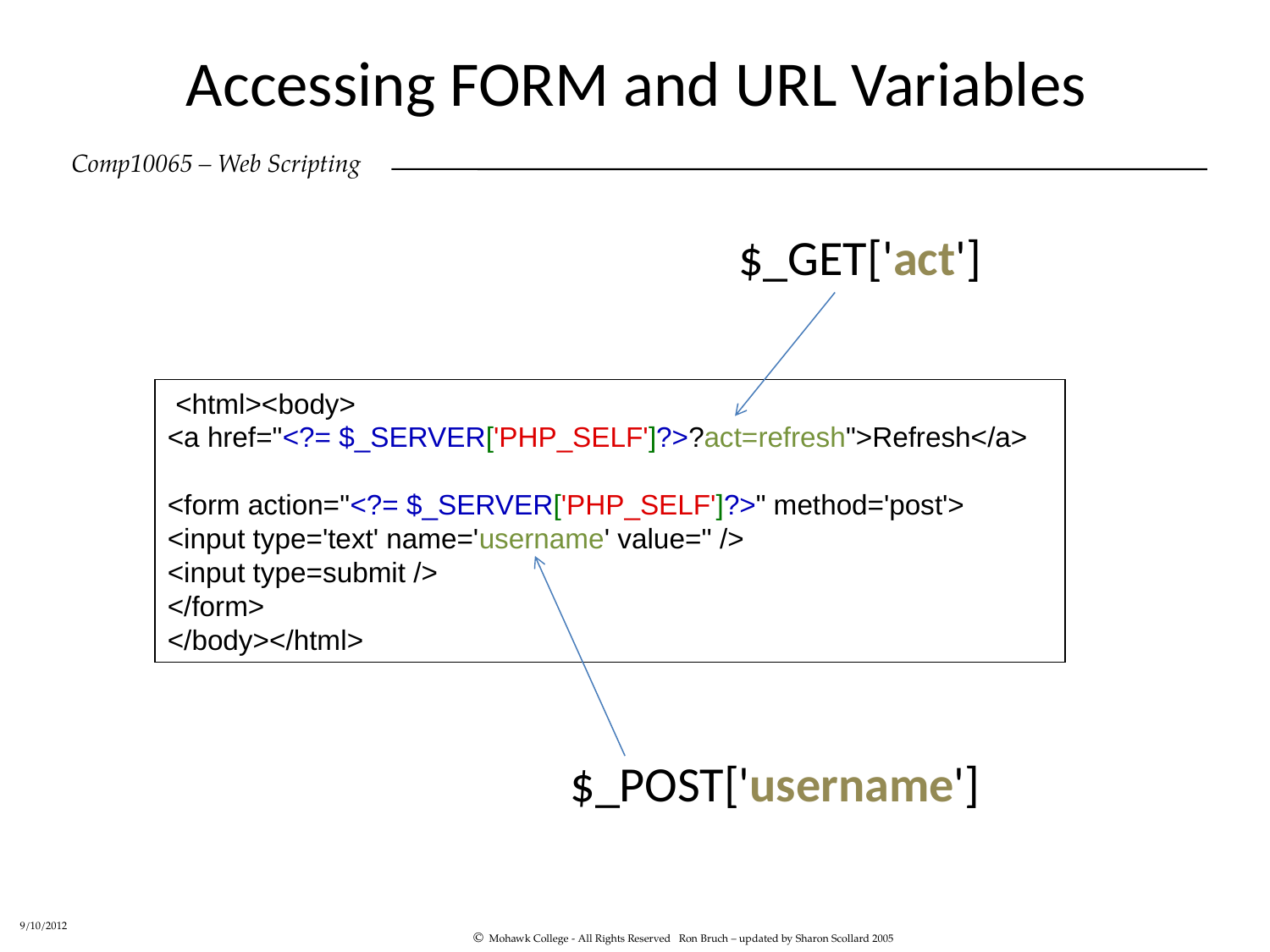

# Accessing FORM and URL Variables
$_GET['act']
 <html><body>
<a href="<?= $_SERVER['PHP_SELF']?>?act=refresh">Refresh</a>
<form action="<?= $_SERVER['PHP_SELF']?>" method='post'>
<input type='text' name='username' value='' />
<input type=submit />
</form>
</body></html>
$_POST['username']